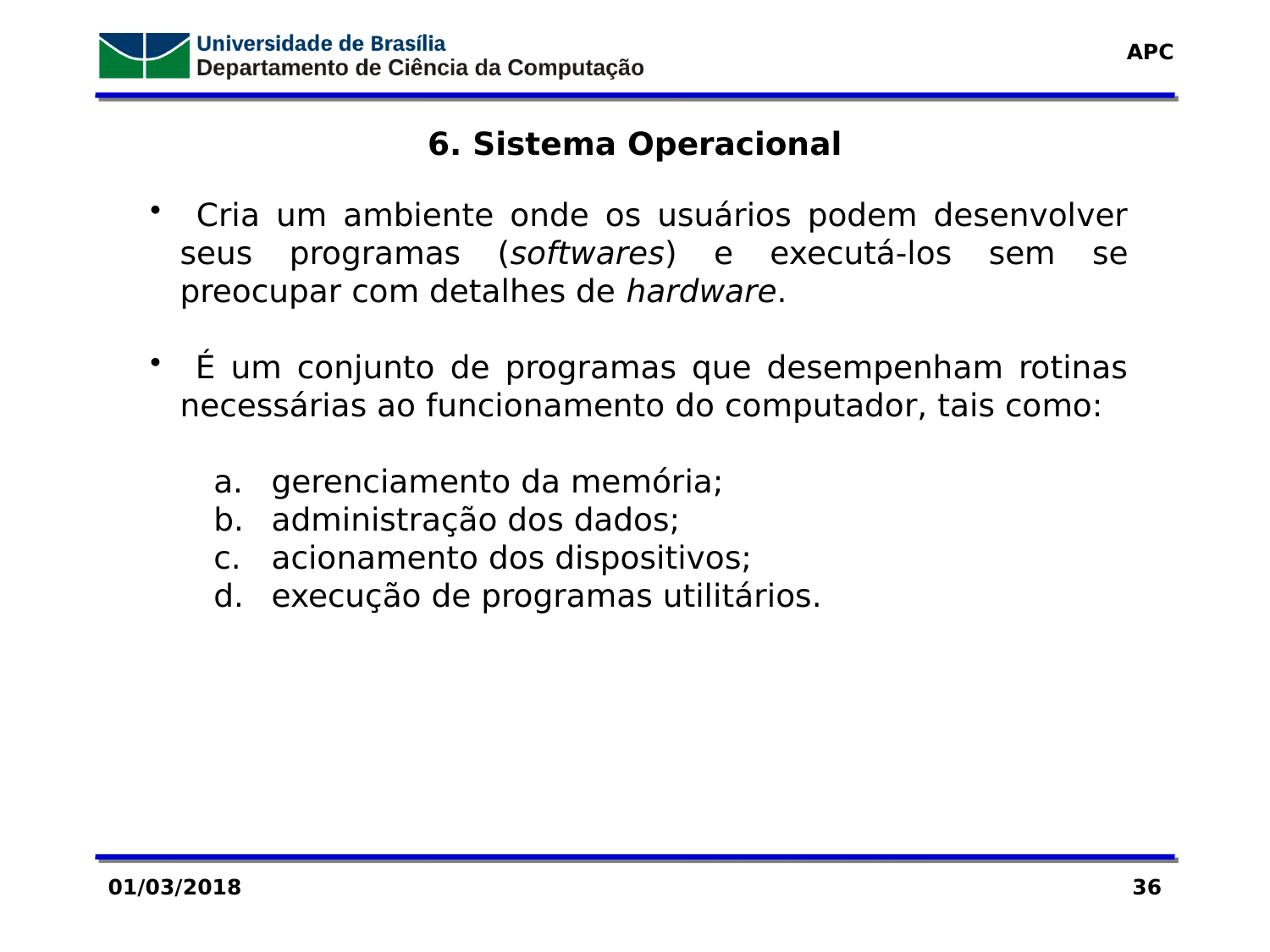

6. Sistema Operacional

 Cria um ambiente onde os usuários podem desenvolver seus programas (softwares) e executá-los sem se preocupar com detalhes de hardware.

 É um conjunto de programas que desempenham rotinas necessárias ao funcionamento do computador, tais como:

 gerenciamento da memória;
 administração dos dados;
 acionamento dos dispositivos;
 execução de programas utilitários.
01/03/2018
36